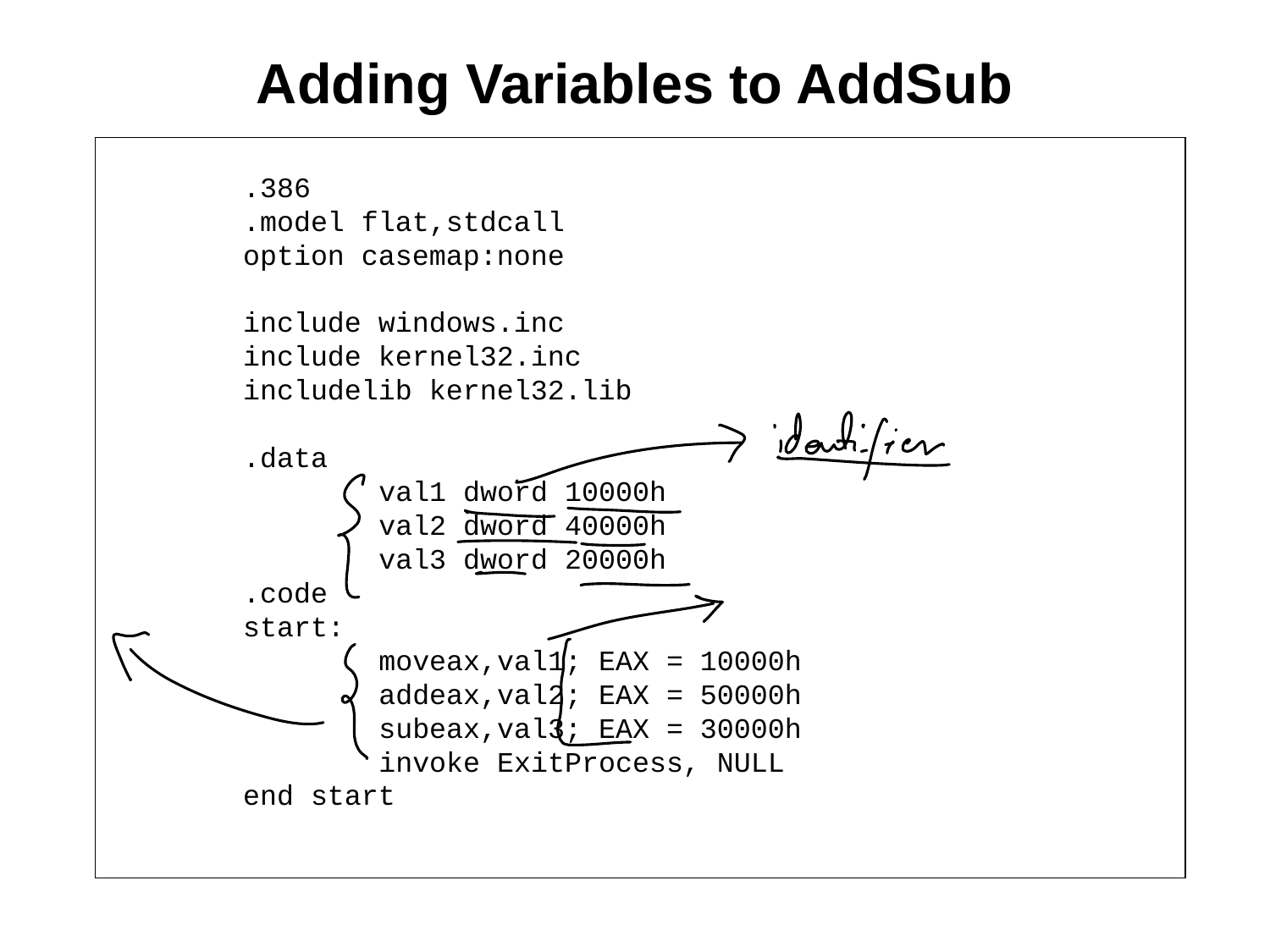

# Adding Variables to AddSub
        .386
        .model flat,stdcall
        option casemap:none

        include windows.inc
        include kernel32.inc
        includelib kernel32.lib

        .data
                val1 dword 10000h
                val2 dword 40000h
                val3 dword 20000h
        .code
        start:
                moveax,val1; EAX = 10000h
                addeax,val2; EAX = 50000h
                subeax,val3; EAX = 30000h
                invoke ExitProcess, NULL
        end start